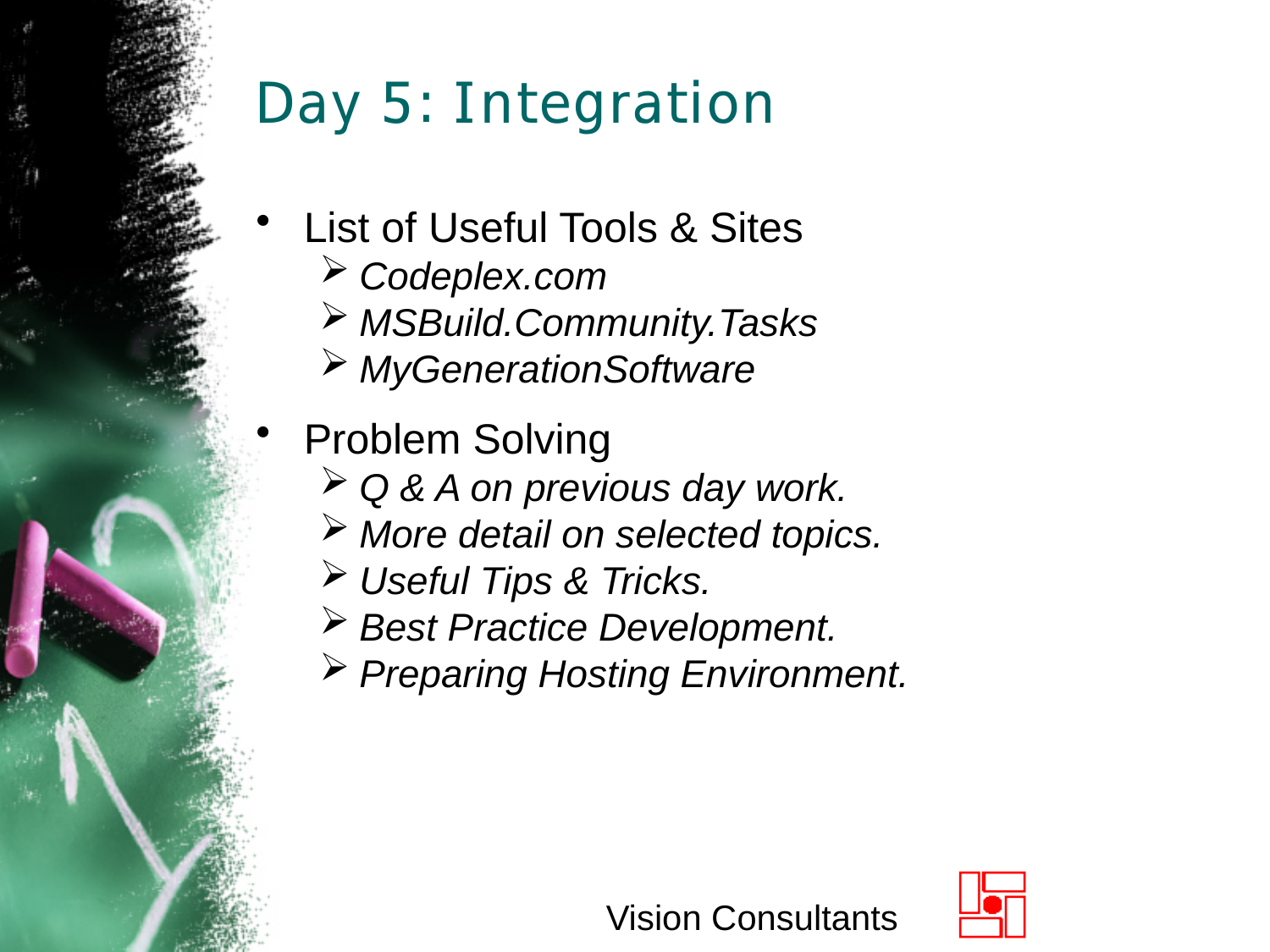

# Day 5: Integration
List of Useful Tools & Sites
Codeplex.com
MSBuild.Community.Tasks
MyGenerationSoftware
Problem Solving
Q & A on previous day work.
More detail on selected topics.
Useful Tips & Tricks.
Best Practice Development.
Preparing Hosting Environment.

Vision Consultants